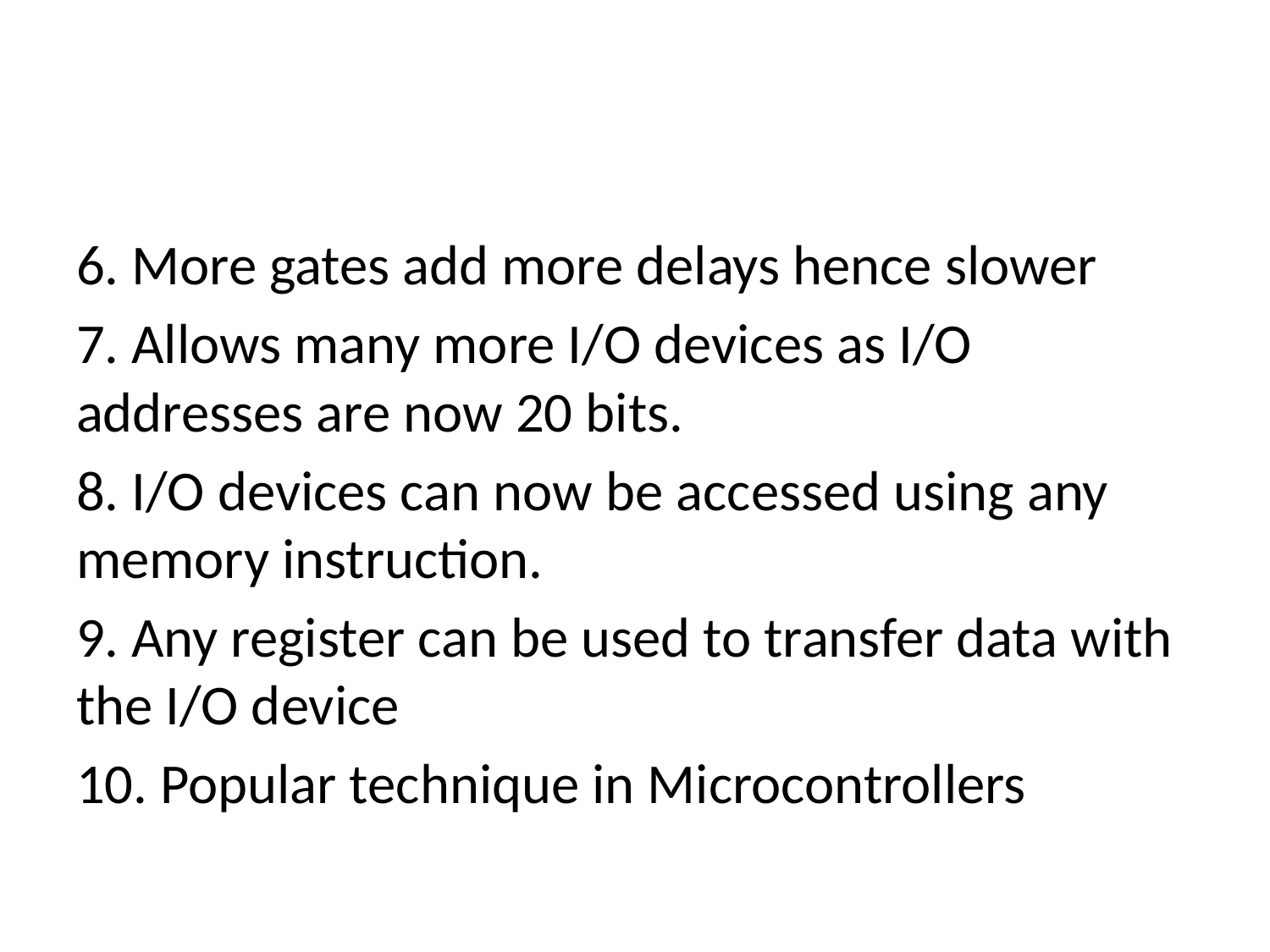

#
6. More gates add more delays hence slower
7. Allows many more I/O devices as I/O addresses are now 20 bits.
8. I/O devices can now be accessed using any memory instruction.
9. Any register can be used to transfer data with the I/O device
10. Popular technique in Microcontrollers